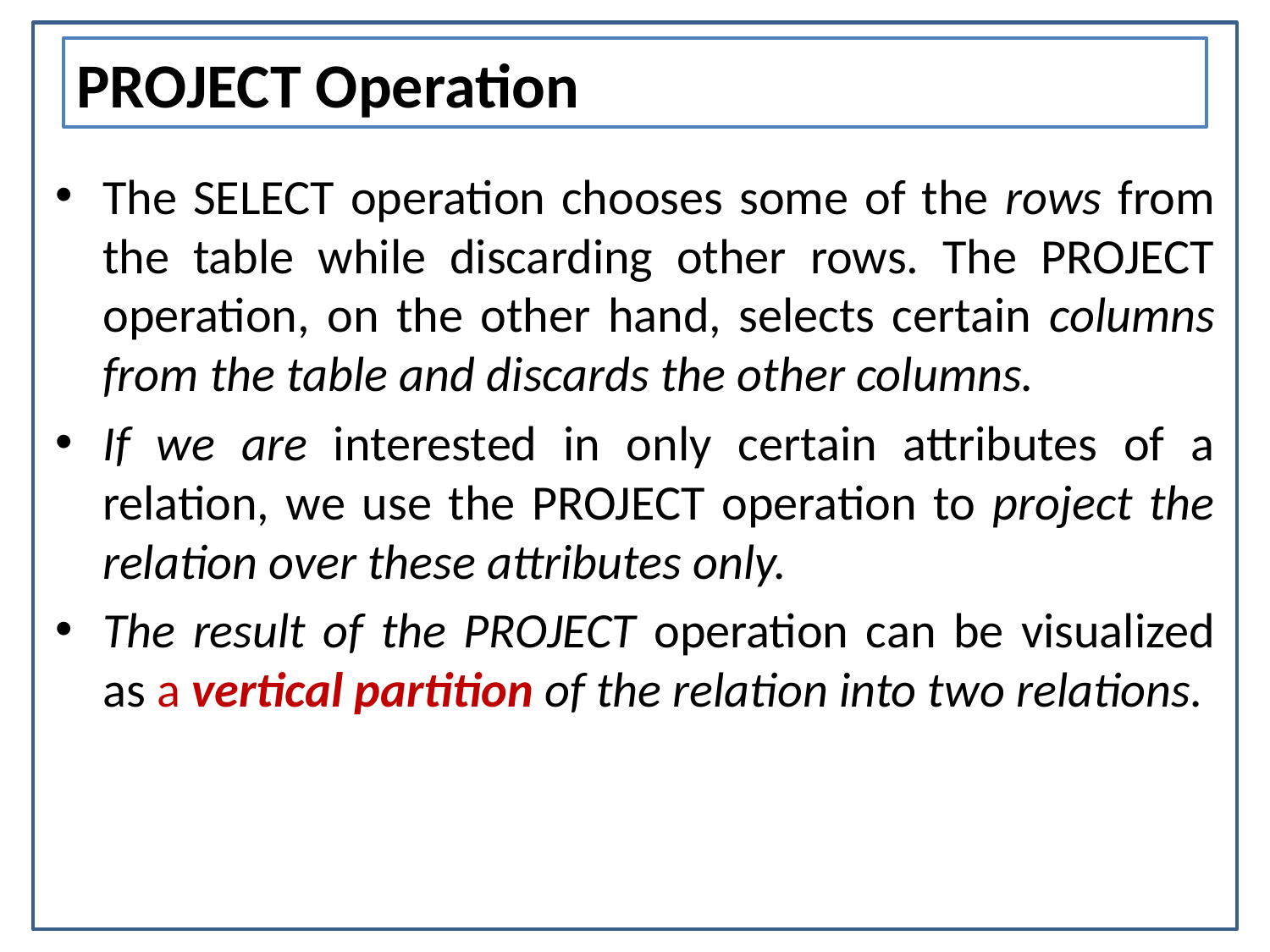

# PROJECT Operation
The SELECT operation chooses some of the rows from the table while discarding other rows. The PROJECT operation, on the other hand, selects certain columns from the table and discards the other columns.
If we are interested in only certain attributes of a relation, we use the PROJECT operation to project the relation over these attributes only.
The result of the PROJECT operation can be visualized as a vertical partition of the relation into two relations.